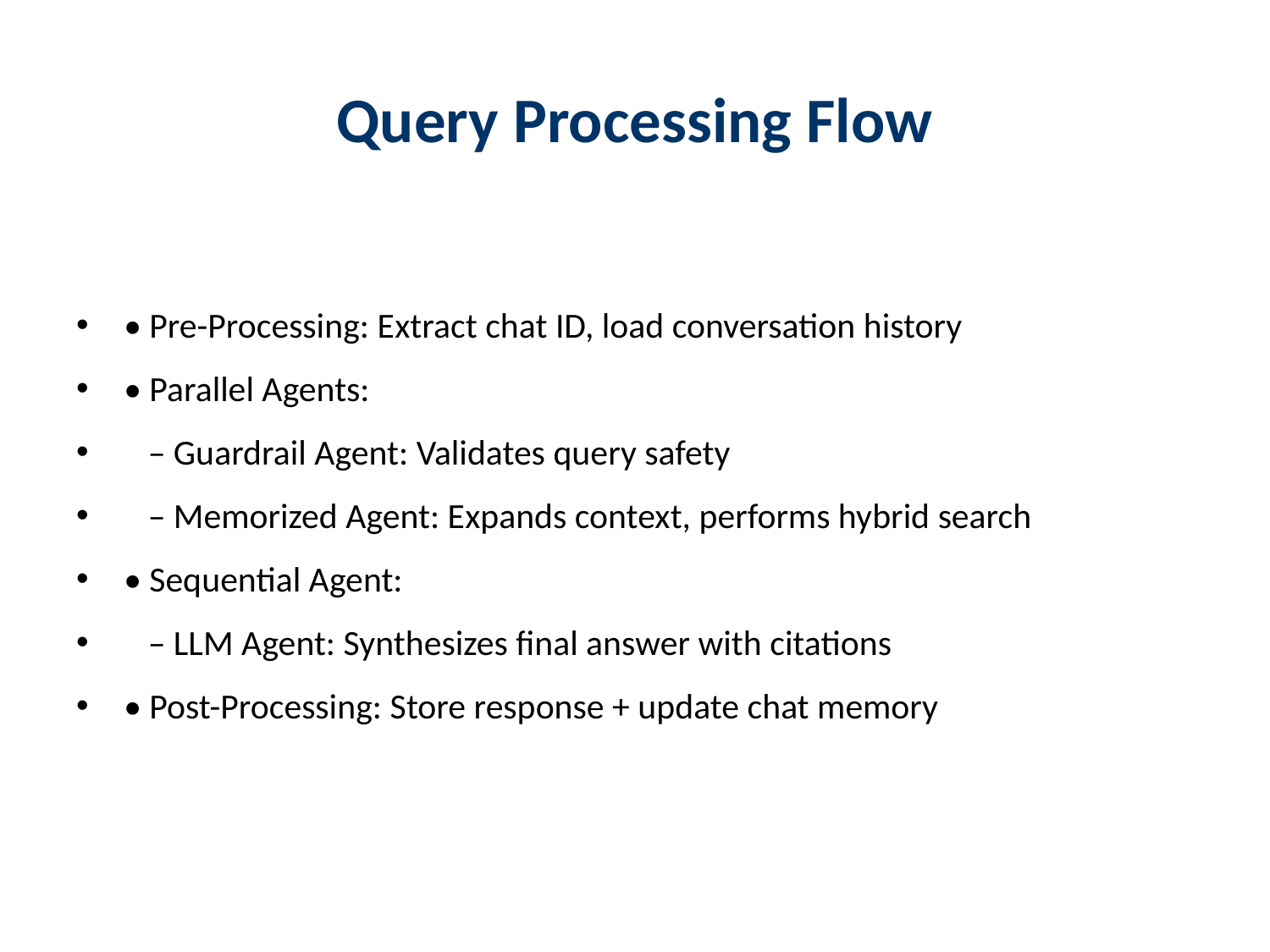

# Query Processing Flow

• Pre-Processing: Extract chat ID, load conversation history
• Parallel Agents:
   – Guardrail Agent: Validates query safety
   – Memorized Agent: Expands context, performs hybrid search
• Sequential Agent:
   – LLM Agent: Synthesizes final answer with citations
• Post-Processing: Store response + update chat memory